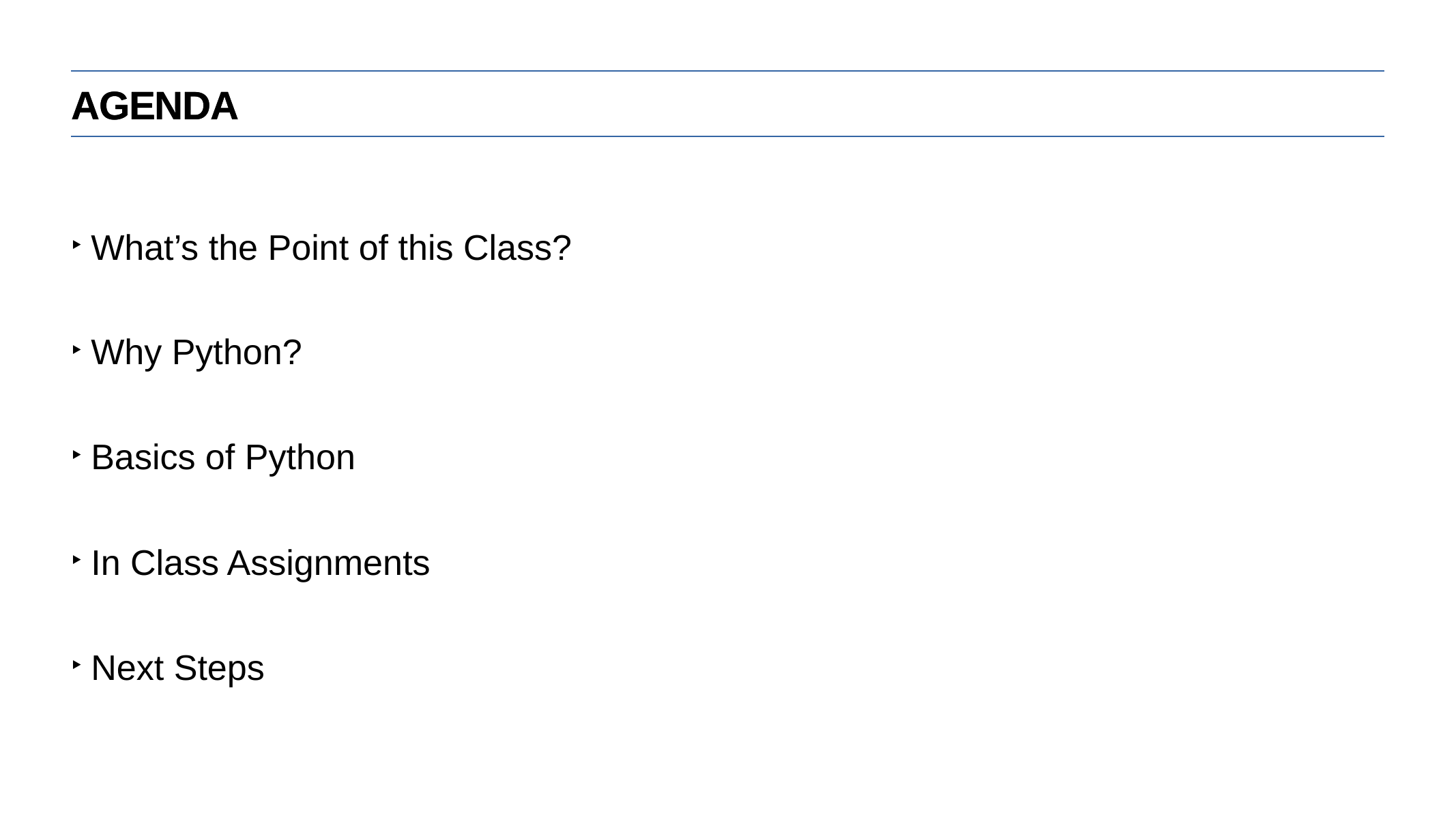

Agenda

What’s the Point of this Class?

Why Python?

Basics of Python

In Class Assignments

Next Steps